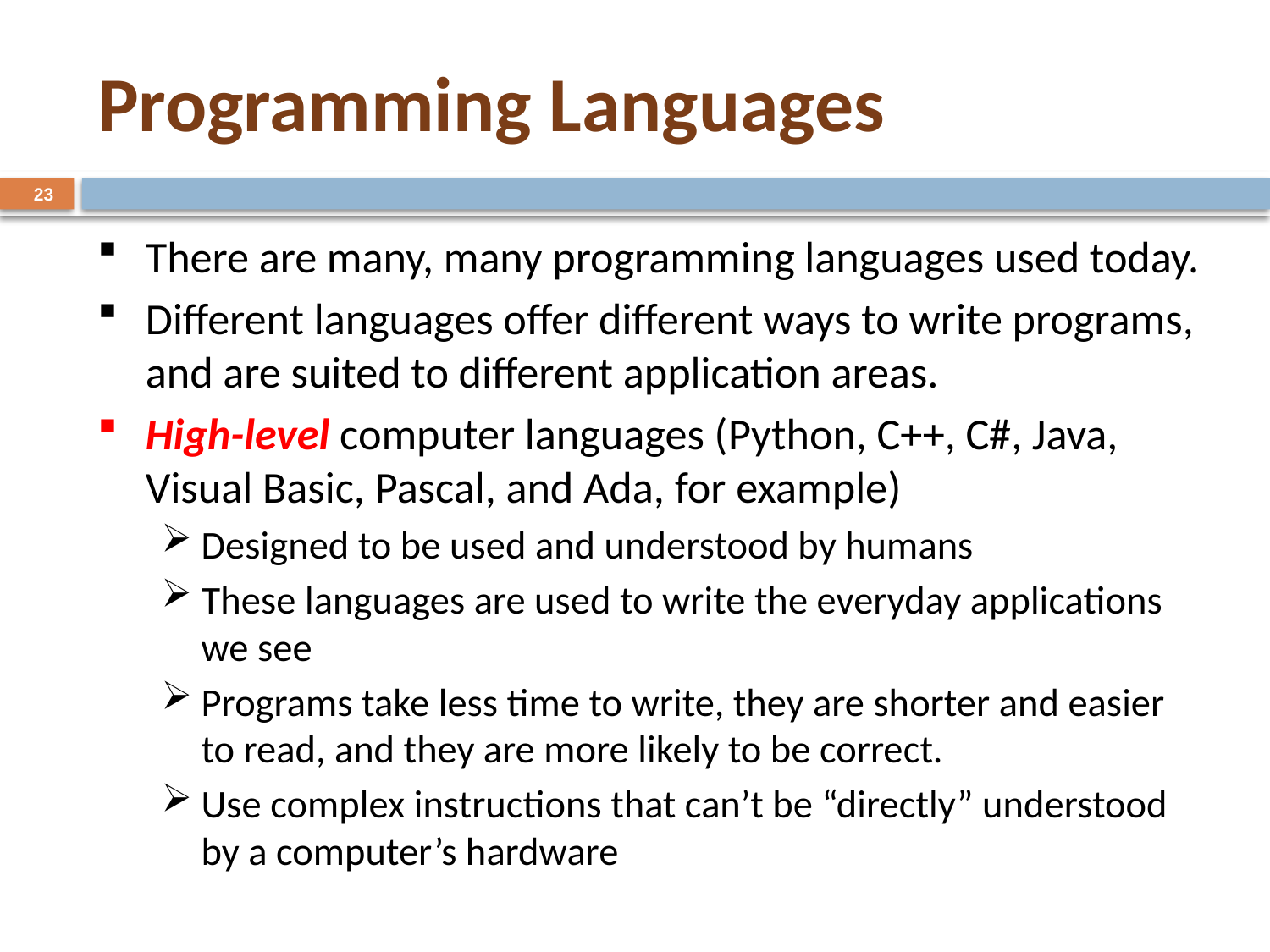

# Programming Languages
23
There are many, many programming languages used today.
Different languages offer different ways to write programs, and are suited to different application areas.
High-level computer languages (Python, C++, C#, Java, Visual Basic, Pascal, and Ada, for example)
Designed to be used and understood by humans
These languages are used to write the everyday applications we see
Programs take less time to write, they are shorter and easier to read, and they are more likely to be correct.
Use complex instructions that can’t be “directly” understood by a computer’s hardware